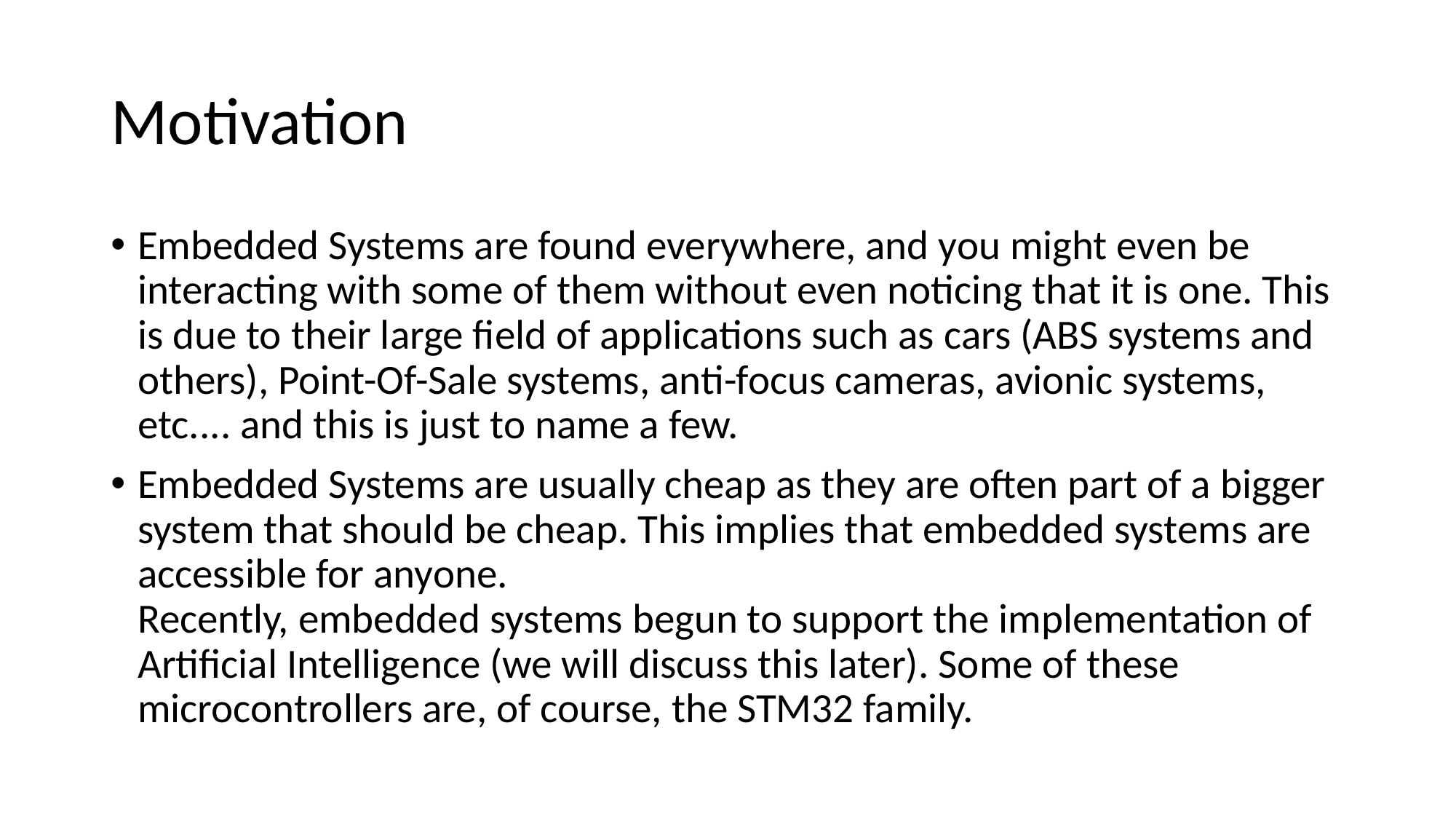

# Motivation
Embedded Systems are found everywhere, and you might even be interacting with some of them without even noticing that it is one. This is due to their large field of applications such as cars (ABS systems and others), Point-Of-Sale systems, anti-focus cameras, avionic systems, etc.... and this is just to name a few.
Embedded Systems are usually cheap as they are often part of a bigger system that should be cheap. This implies that embedded systems are accessible for anyone.
Recently, embedded systems begun to support the implementation of Artificial Intelligence (we will discuss this later). Some of these microcontrollers are, of course, the STM32 family.